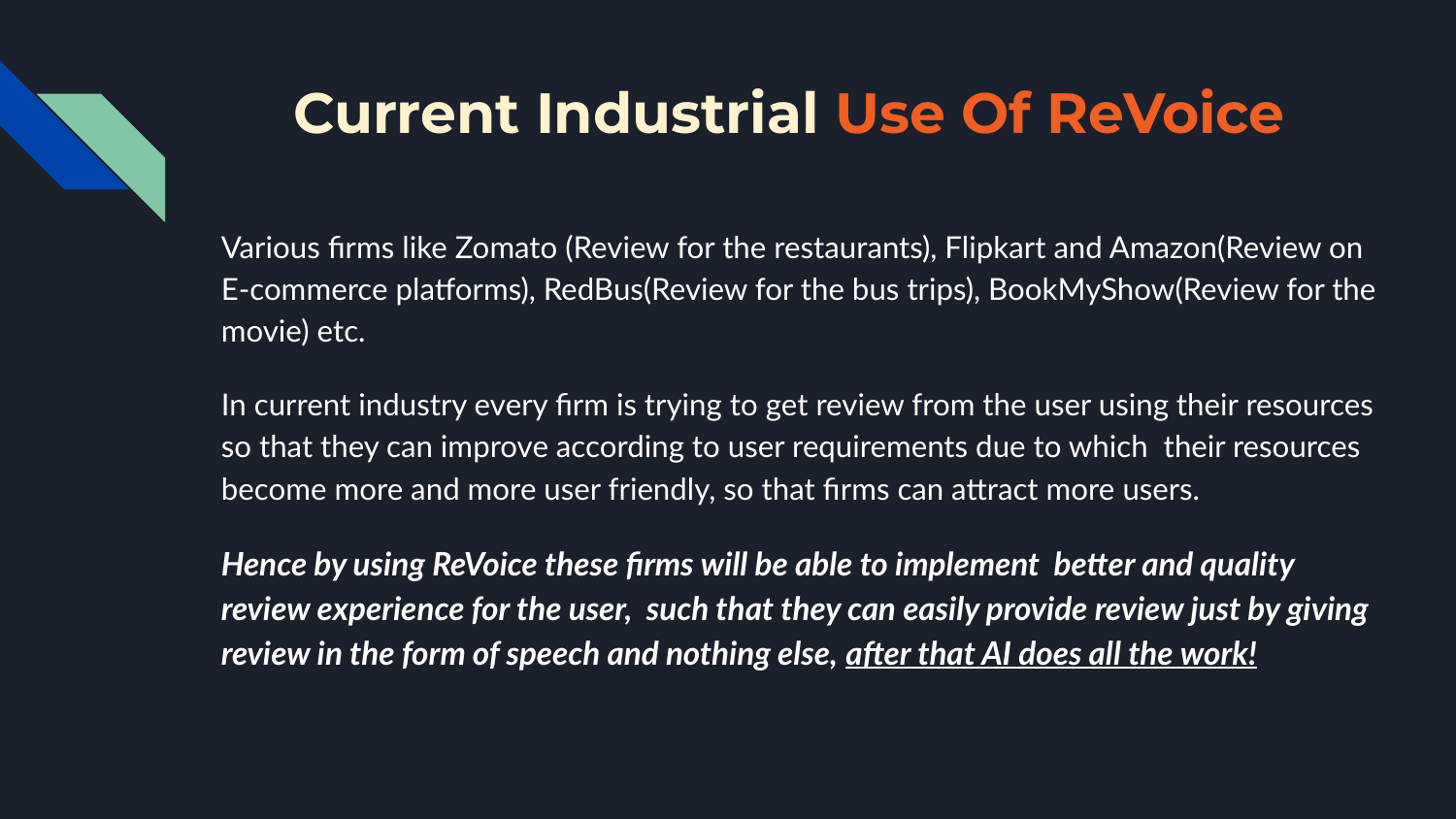

# Current Industrial Use Of ReVoice
Various firms like Zomato (Review for the restaurants), Flipkart and Amazon(Review on E-commerce platforms), RedBus(Review for the bus trips), BookMyShow(Review for the movie) etc.
In current industry every firm is trying to get review from the user using their resources so that they can improve according to user requirements due to which  their resources become more and more user friendly, so that firms can attract more users.
Hence by using ReVoice these firms will be able to implement  better and quality review experience for the user,  such that they can easily provide review just by giving review in the form of speech and nothing else, after that AI does all the work!